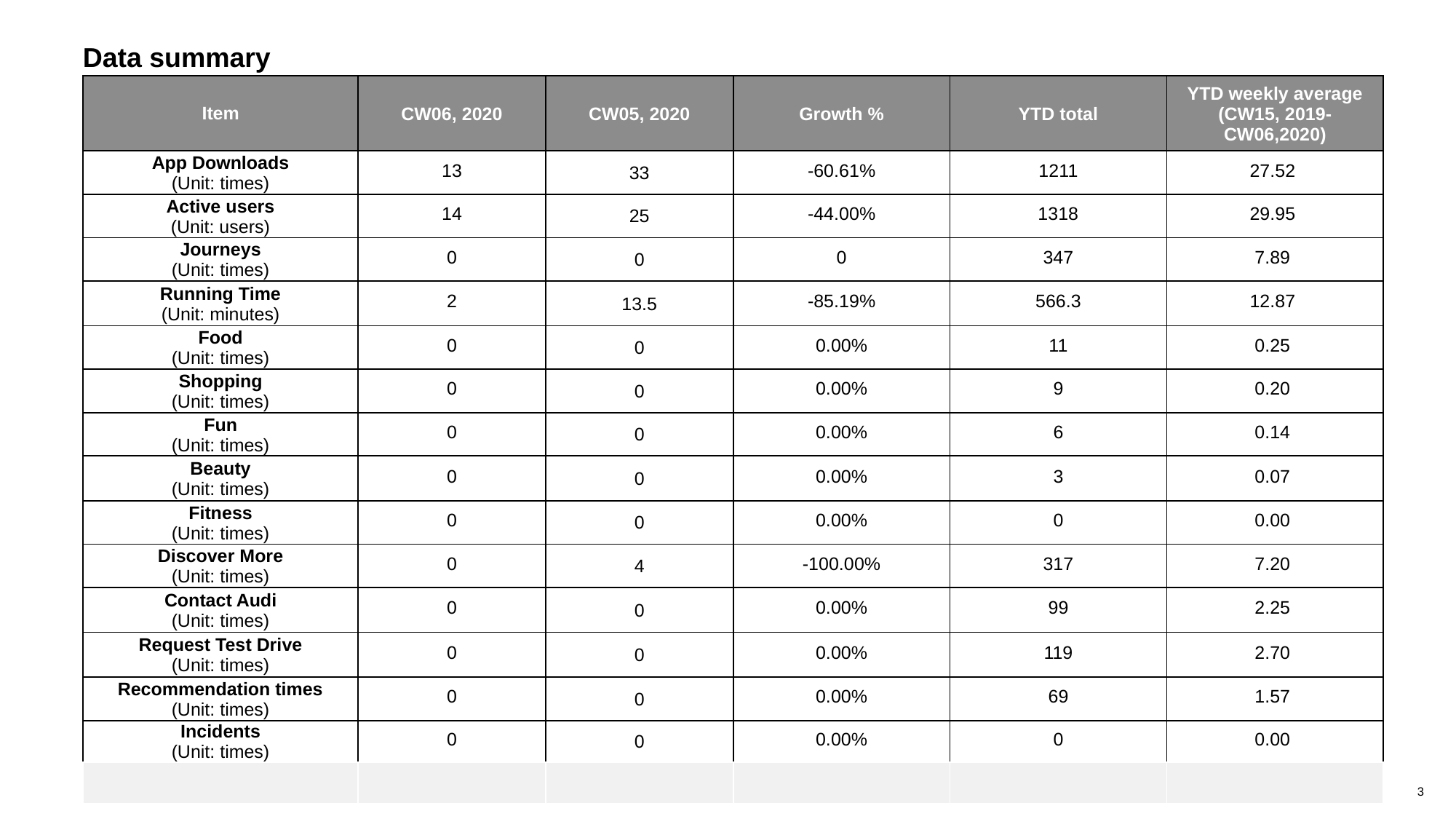

# Data summary
| Item | CW06, 2020 | CW05, 2020 | Growth % | YTD total | YTD weekly average (CW15, 2019-CW06,2020) |
| --- | --- | --- | --- | --- | --- |
| App Downloads (Unit: times) | 13 | 33 | -60.61% | 1211 | 27.52 |
| Active users (Unit: users) | 14 | 25 | -44.00% | 1318 | 29.95 |
| Journeys (Unit: times) | 0 | 0 | 0 | 347 | 7.89 |
| Running Time (Unit: minutes) | 2 | 13.5 | -85.19% | 566.3 | 12.87 |
| Food (Unit: times) | 0 | 0 | 0.00% | 11 | 0.25 |
| Shopping (Unit: times) | 0 | 0 | 0.00% | 9 | 0.20 |
| Fun (Unit: times) | 0 | 0 | 0.00% | 6 | 0.14 |
| Beauty (Unit: times) | 0 | 0 | 0.00% | 3 | 0.07 |
| Fitness (Unit: times) | 0 | 0 | 0.00% | 0 | 0.00 |
| Discover More (Unit: times) | 0 | 4 | -100.00% | 317 | 7.20 |
| Contact Audi (Unit: times) | 0 | 0 | 0.00% | 99 | 2.25 |
| Request Test Drive (Unit: times) | 0 | 0 | 0.00% | 119 | 2.70 |
| Recommendation times (Unit: times) | 0 | 0 | 0.00% | 69 | 1.57 |
| Incidents (Unit: times) | 0 | 0 | 0.00% | 0 | 0.00 |
|  |  |  |  |  |  |